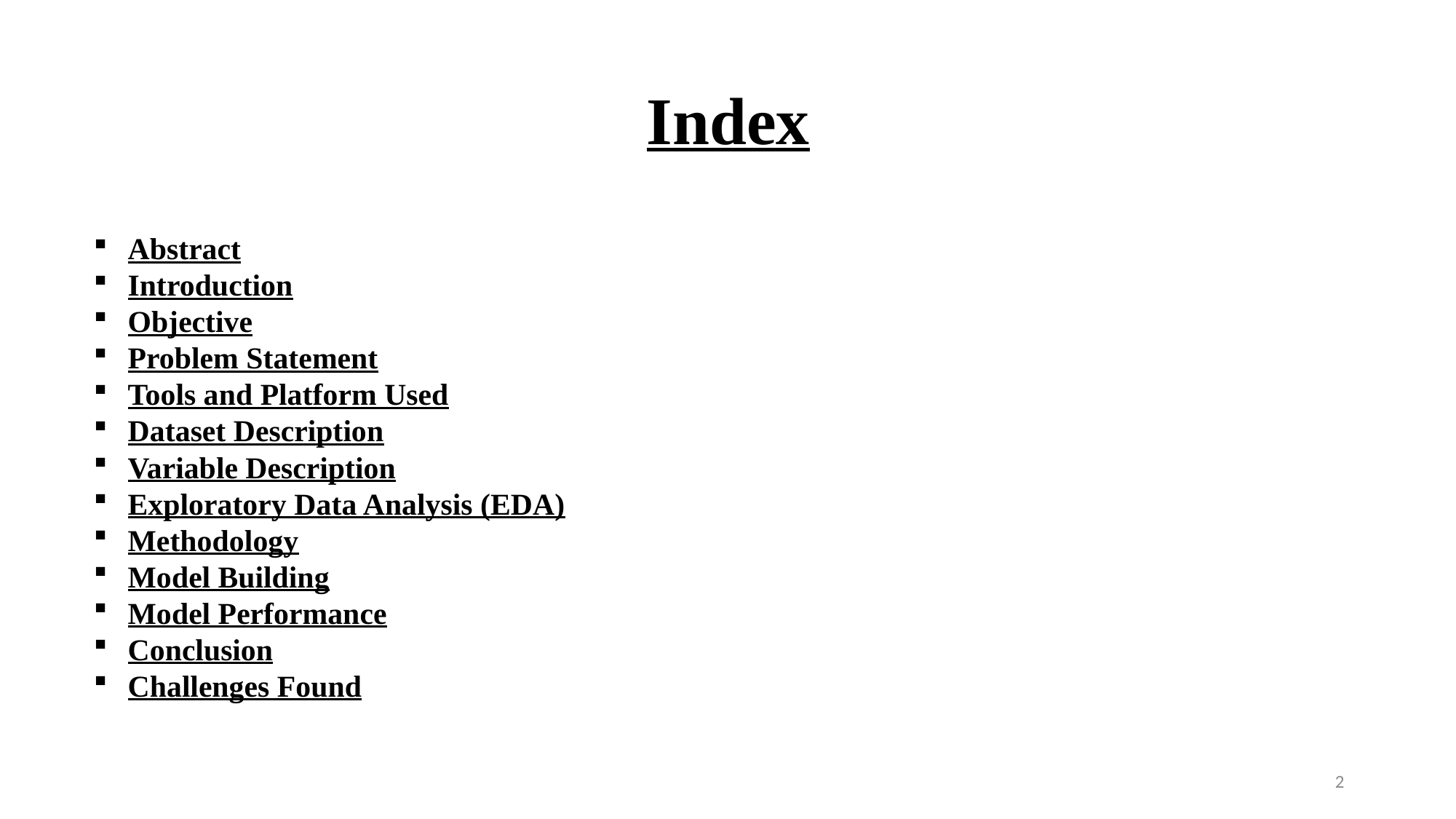

# Index
Abstract
Introduction
Objective
Problem Statement
Tools and Platform Used
Dataset Description
Variable Description
Exploratory Data Analysis (EDA)
Methodology
Model Building
Model Performance
Conclusion
Challenges Found
2